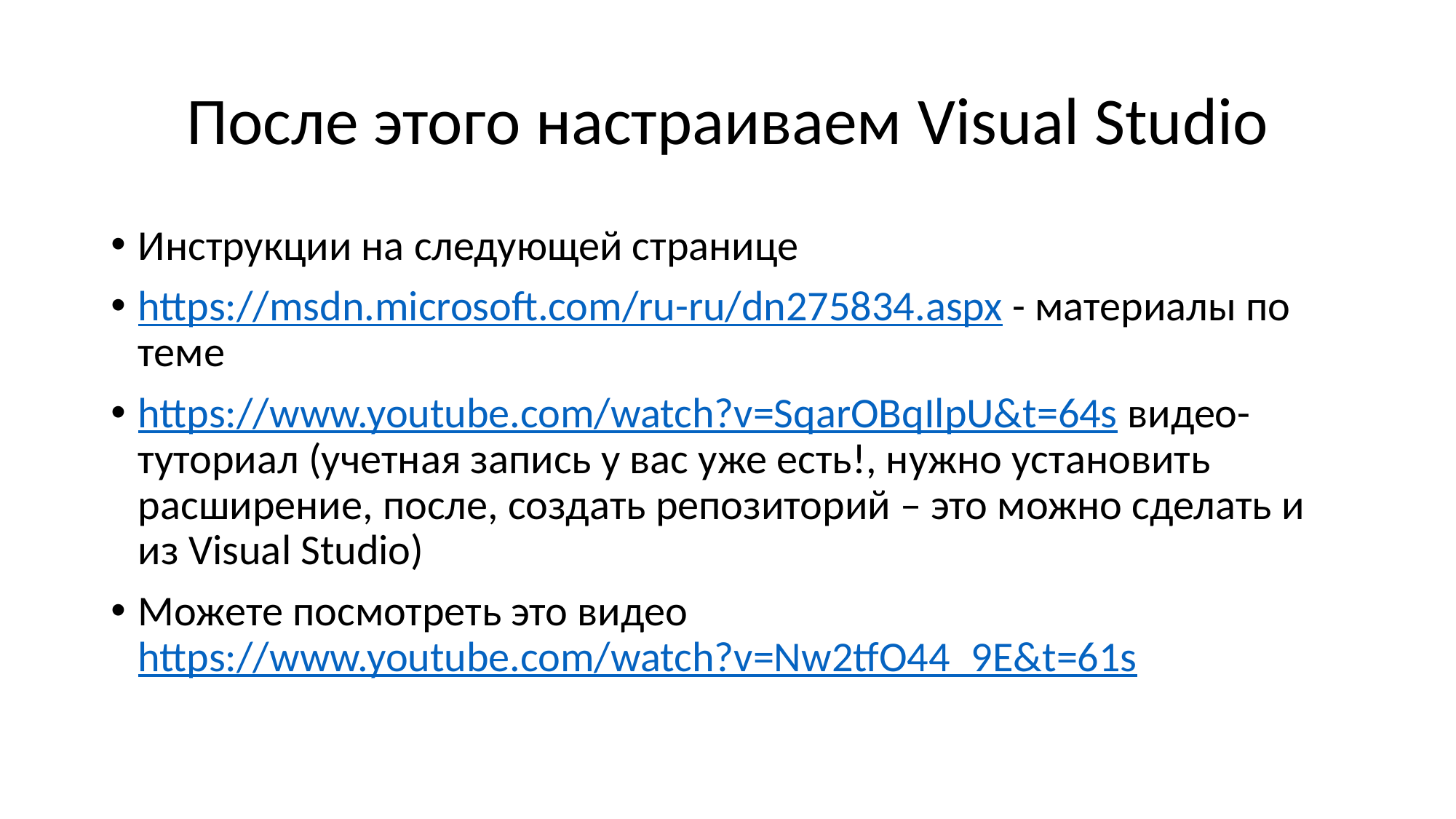

# После этого настраиваем Visual Studio
Инструкции на следующей странице
https://msdn.microsoft.com/ru-ru/dn275834.aspx - материалы по теме
https://www.youtube.com/watch?v=SqarOBqIlpU&t=64s видео-туториал (учетная запись у вас уже есть!, нужно установить расширение, после, создать репозиторий – это можно сделать и из Visual Studio)
Можете посмотреть это видео https://www.youtube.com/watch?v=Nw2tfO44_9E&t=61s